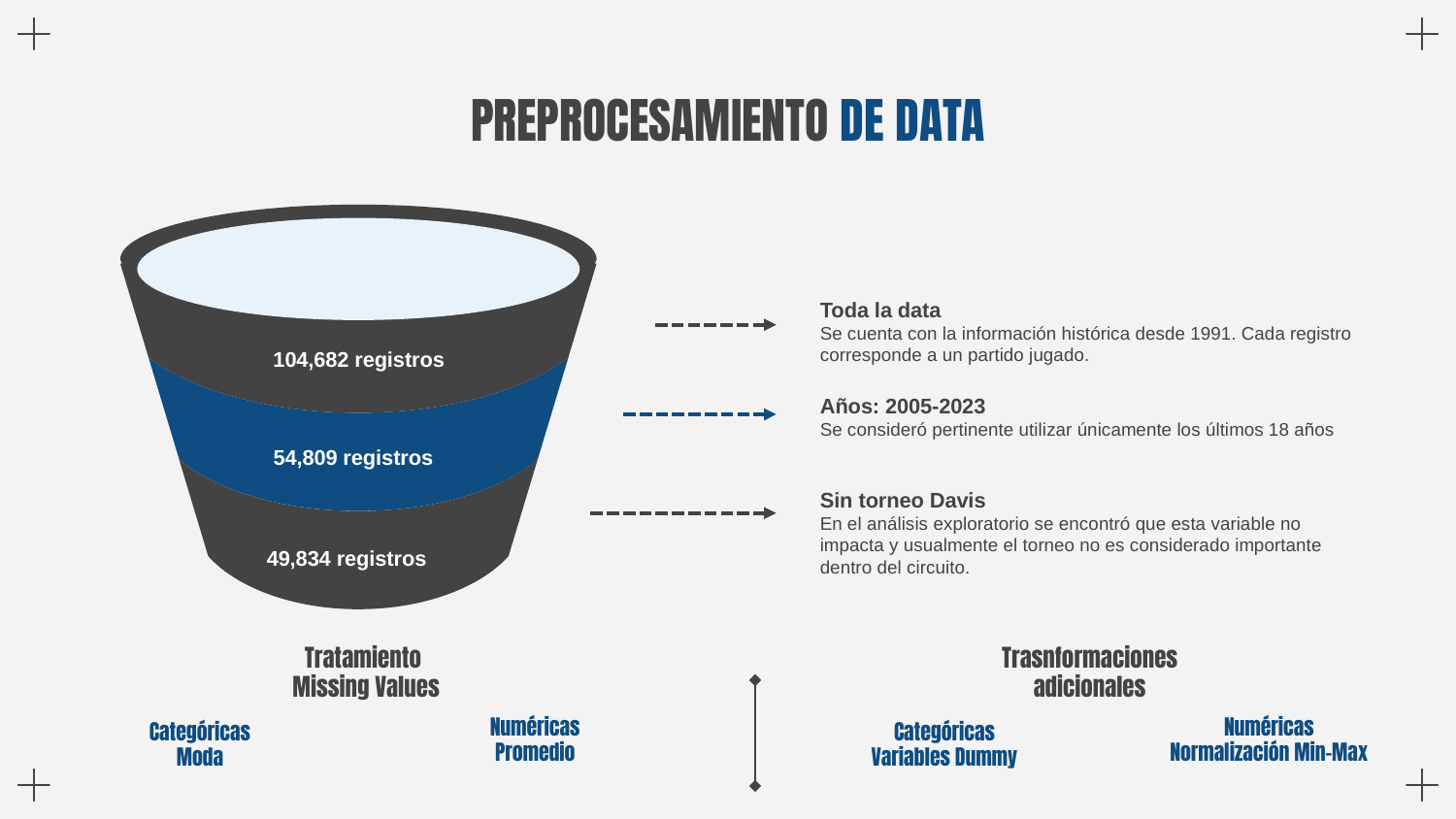

# PREPROCESAMIENTO DE DATA

Toda la data
Se cuenta con la información histórica desde 1991. Cada registro corresponde a un partido jugado.
104,682 registros
Años: 2005-2023
Se consideró pertinente utilizar únicamente los últimos 18 años
54,809 registros
Sin torneo Davis
En el análisis exploratorio se encontró que esta variable no impacta y usualmente el torneo no es considerado importante dentro del circuito.
49,834 registros

Trasnformaciones
adicionales
Tratamiento
Missing Values

Numéricas
Promedio
Numéricas
Normalización Min-Max
Categóricas
Moda
Categóricas
Variables Dummy